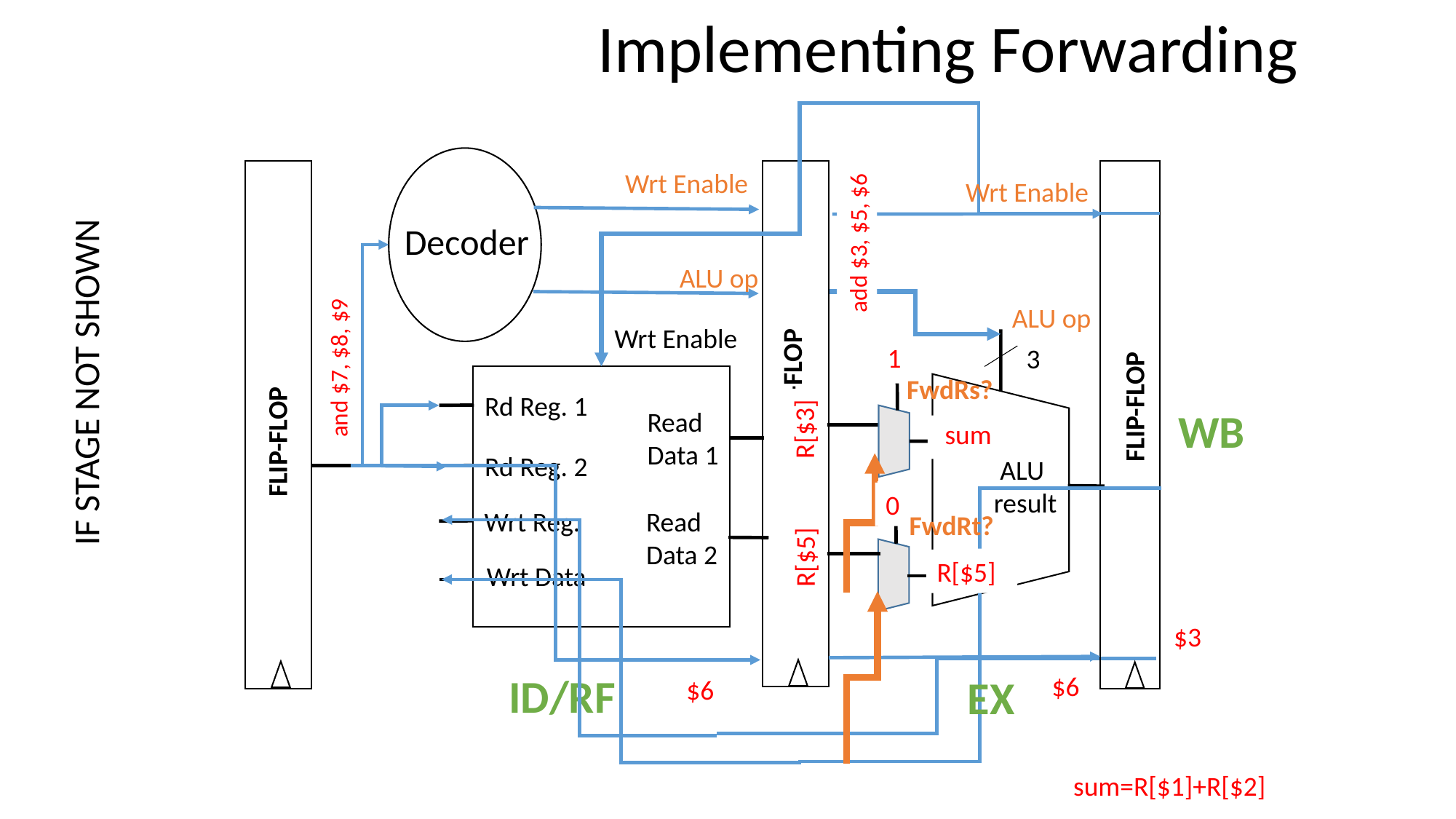

# Implementing Forwarding

FLIP-FLOP
Wrt Enable
Wrt Enable
Decoder
add $3, $5, $6
add $1, $2, $3
ALU op
ALU op
Wrt Enable
1
3
0
add $3, $5, $6
FLIP-FLOP

and $7, $8, $9
IF STAGE NOT SHOWN

FwdRs?
Rd Reg. 1
WB
Read
Data 1
FLIP-FLOP

R[$3]
sum
R[$1]

Rd Reg. 2
 ALU
result
0
0
Wrt Reg.
Read
Data 2
FwdRt?
R[$5]
R[$2]
R[$5]
Wrt Data

$3

$3

ID/RF
$6
EX
$6
STALL

sum=R[$1]+R[$2]